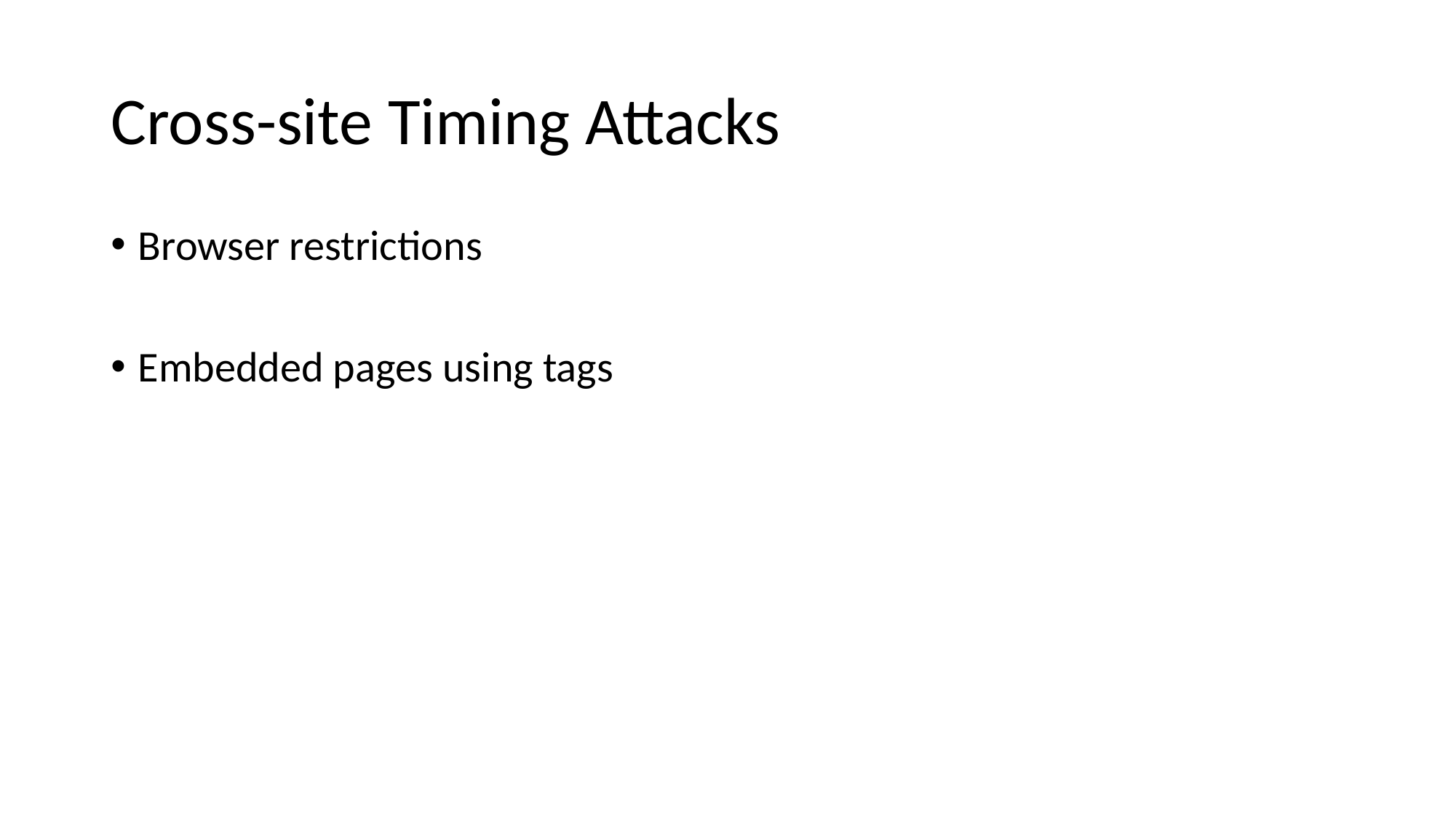

# Cross-site Timing Attacks
Browser restrictions

Embedded pages using tags